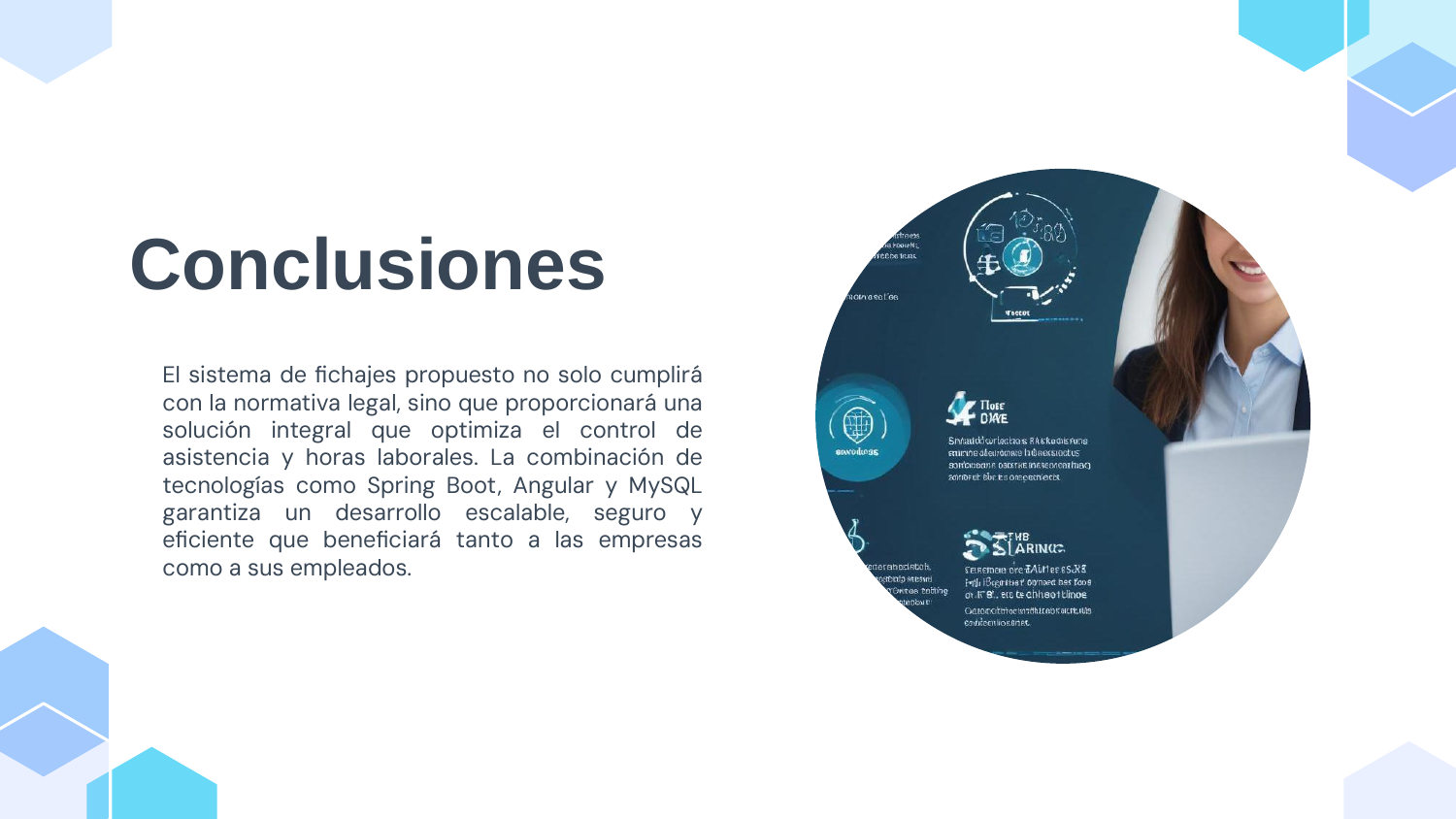

# Conclusiones

El sistema de fichajes propuesto no solo cumplirá con la normativa legal, sino que proporcionará una solución integral que optimiza el control de asistencia y horas laborales. La combinación de tecnologías como Spring Boot, Angular y MySQL garantiza un desarrollo escalable, seguro y eficiente que beneficiará tanto a las empresas como a sus empleados.